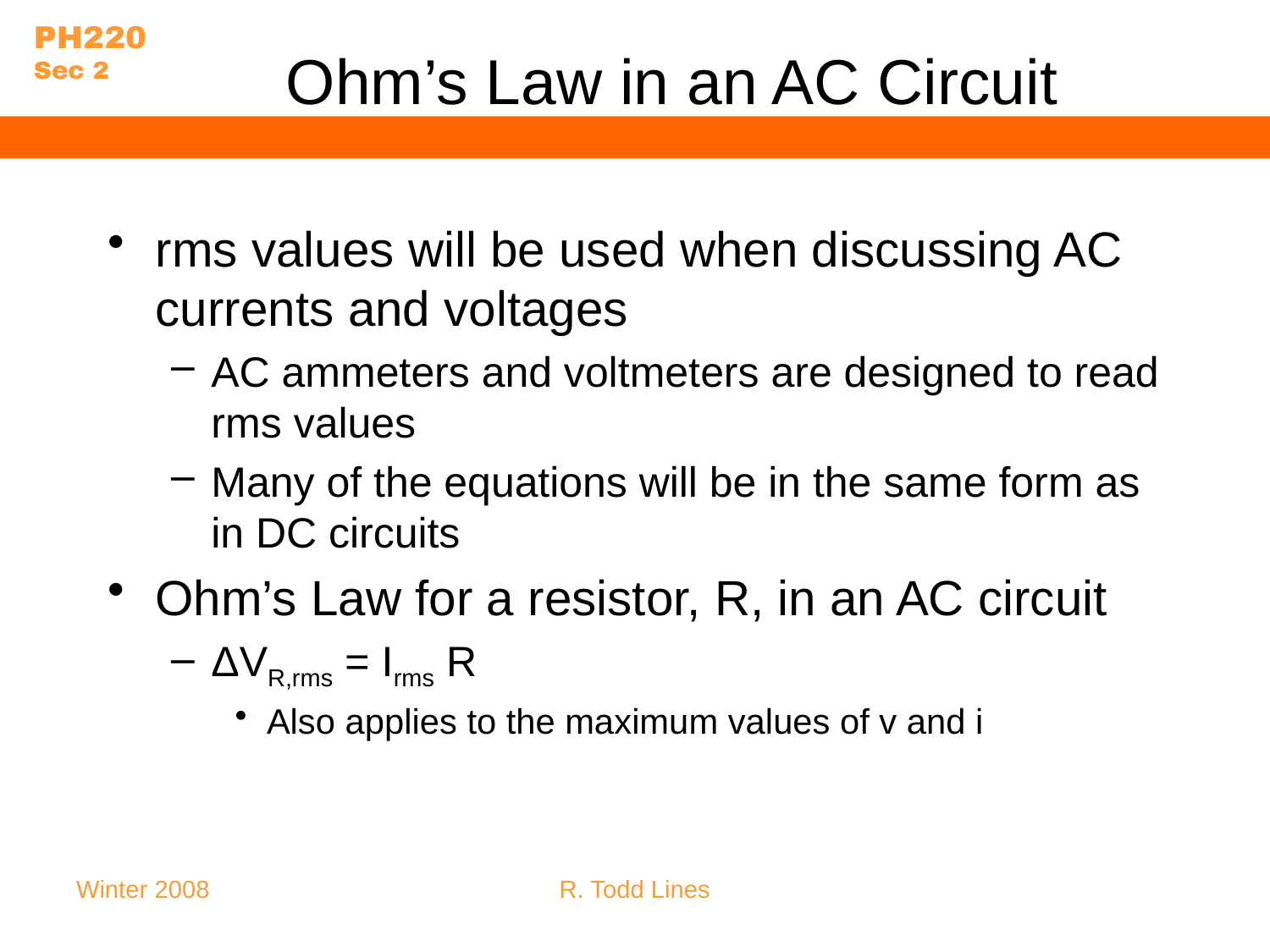

# Ohm’s Law in an AC Circuit
rms values will be used when discussing AC currents and voltages
AC ammeters and voltmeters are designed to read rms values
Many of the equations will be in the same form as in DC circuits
Ohm’s Law for a resistor, R, in an AC circuit
ΔVR,rms = Irms R
Also applies to the maximum values of v and i
Winter 2008
R. Todd Lines